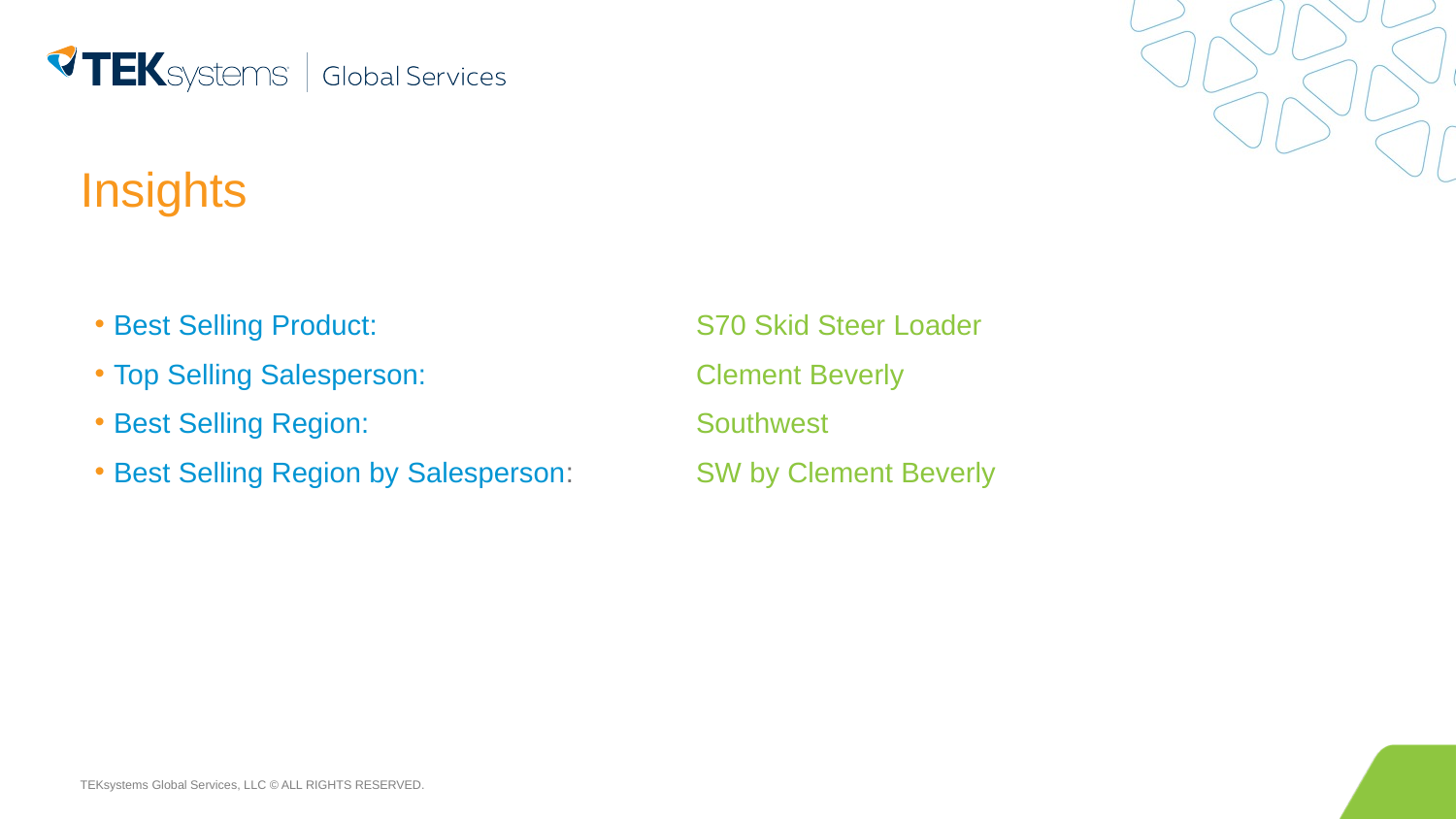

# Insights

Best Selling Product:			S70 Skid Steer Loader
Top Selling Salesperson:		Clement Beverly
Best Selling Region:			Southwest
Best Selling Region by Salesperson:	SW by Clement Beverly